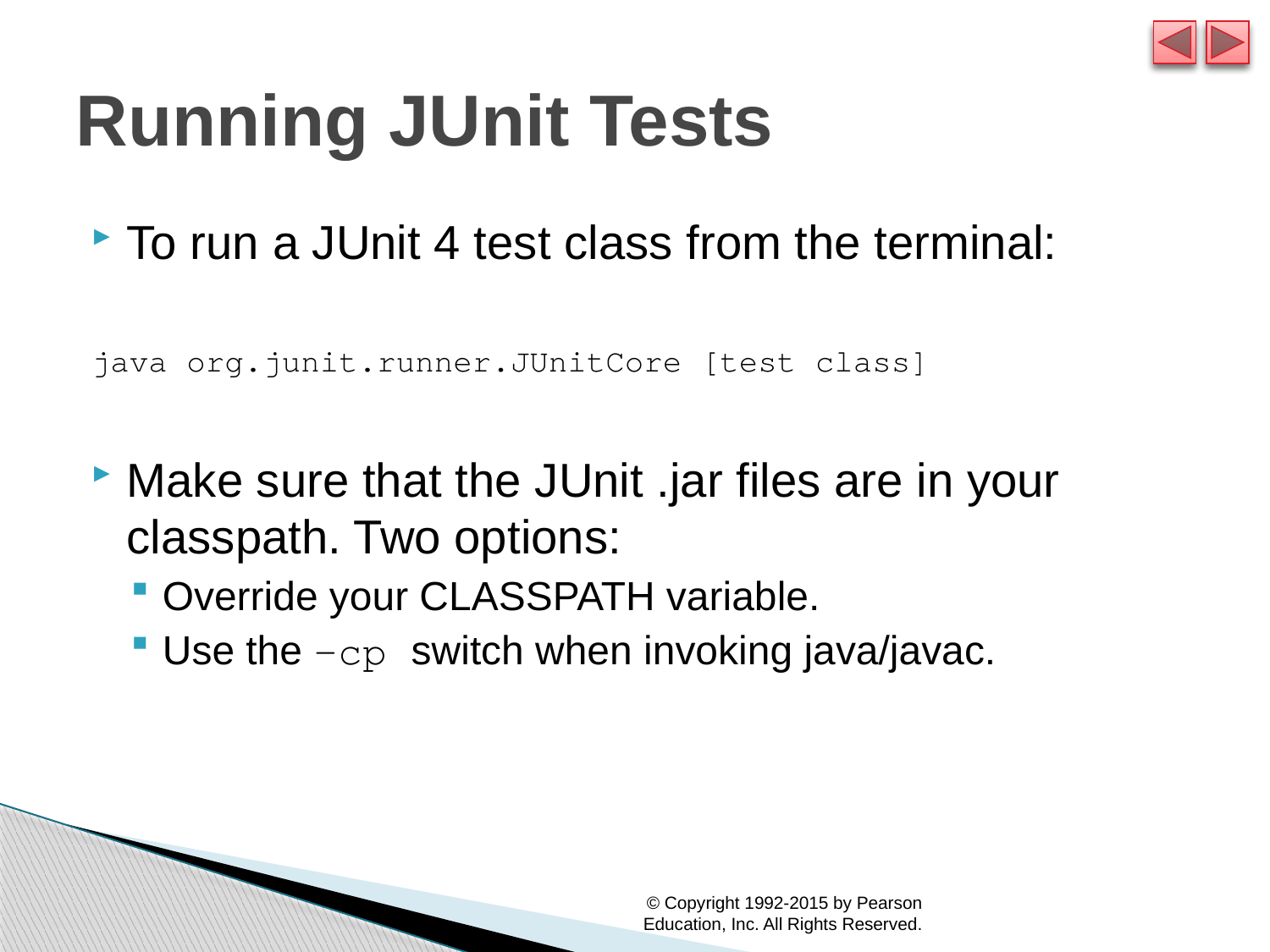

# Running JUnit Tests
To run a JUnit 4 test class from the terminal:

java org.junit.runner.JUnitCore [test class]

Make sure that the JUnit .jar files are in your classpath. Two options:
Override your CLASSPATH variable.
Use the –cp switch when invoking java/javac.
© Copyright 1992-2015 by Pearson Education, Inc. All Rights Reserved.